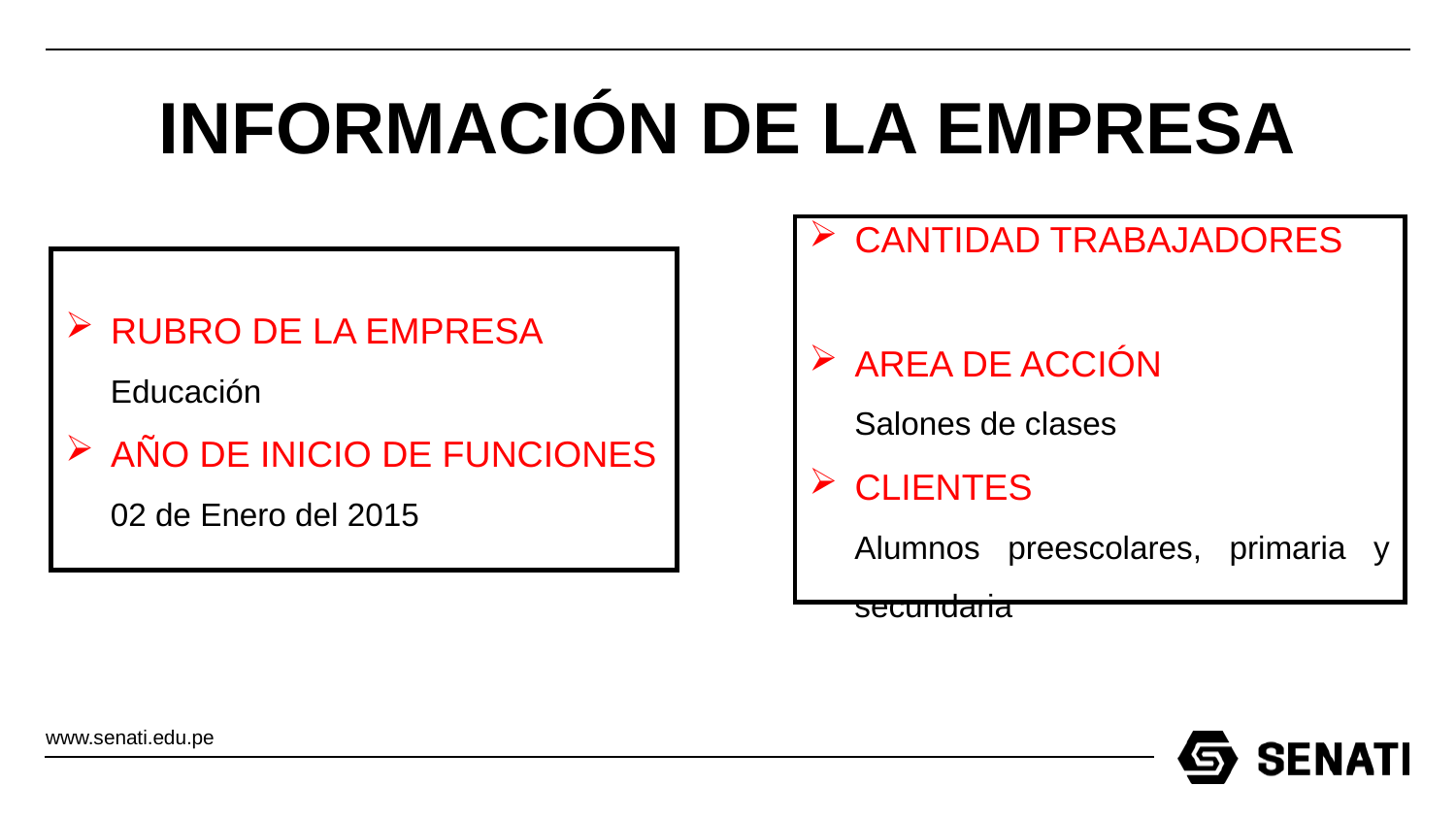

INFORMACIÓN DE LA EMPRESA
CANTIDAD TRABAJADORES

AREA DE ACCIÓN
Salones de clases
CLIENTES
Alumnos preescolares, primaria y secundaria
RUBRO DE LA EMPRESA
Educación
AÑO DE INICIO DE FUNCIONES
02 de Enero del 2015